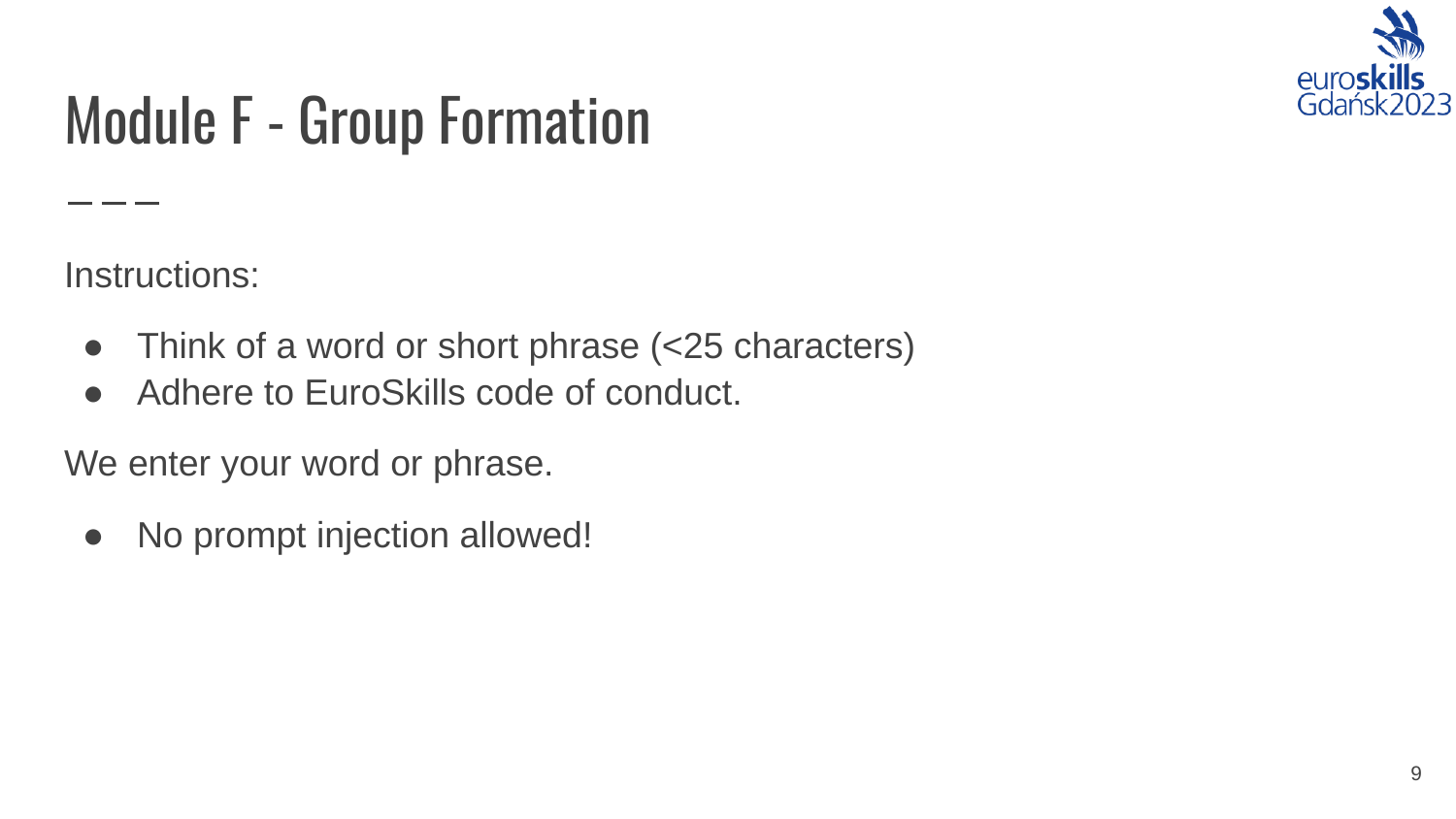

# Module F - Group Formation
Instructions:
Think of a word or short phrase (<25 characters)
Adhere to EuroSkills code of conduct.
We enter your word or phrase.
No prompt injection allowed!
9